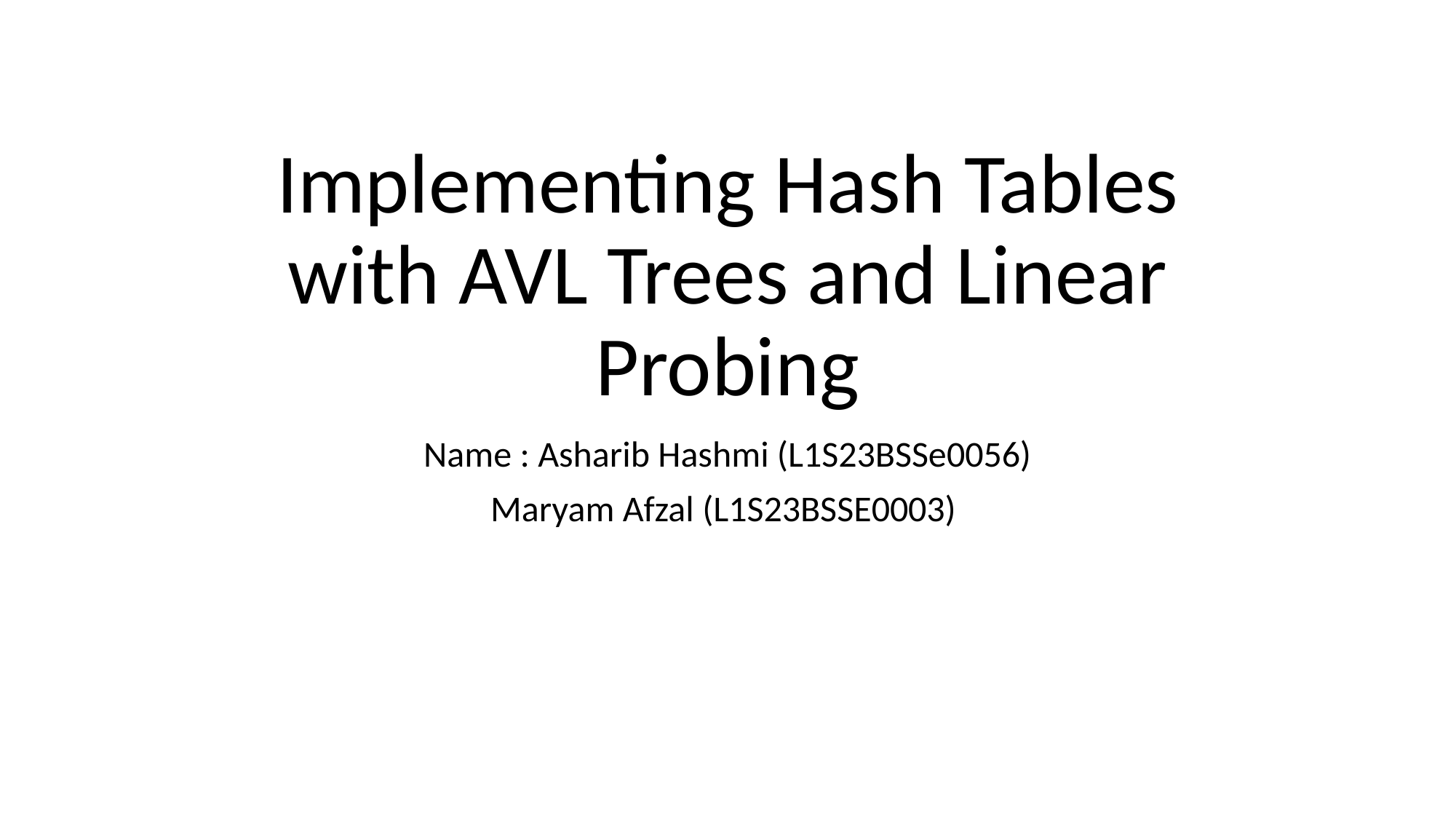

# Implementing Hash Tables with AVL Trees and Linear Probing
Name : Asharib Hashmi (L1S23BSSe0056)
Maryam Afzal (L1S23BSSE0003)